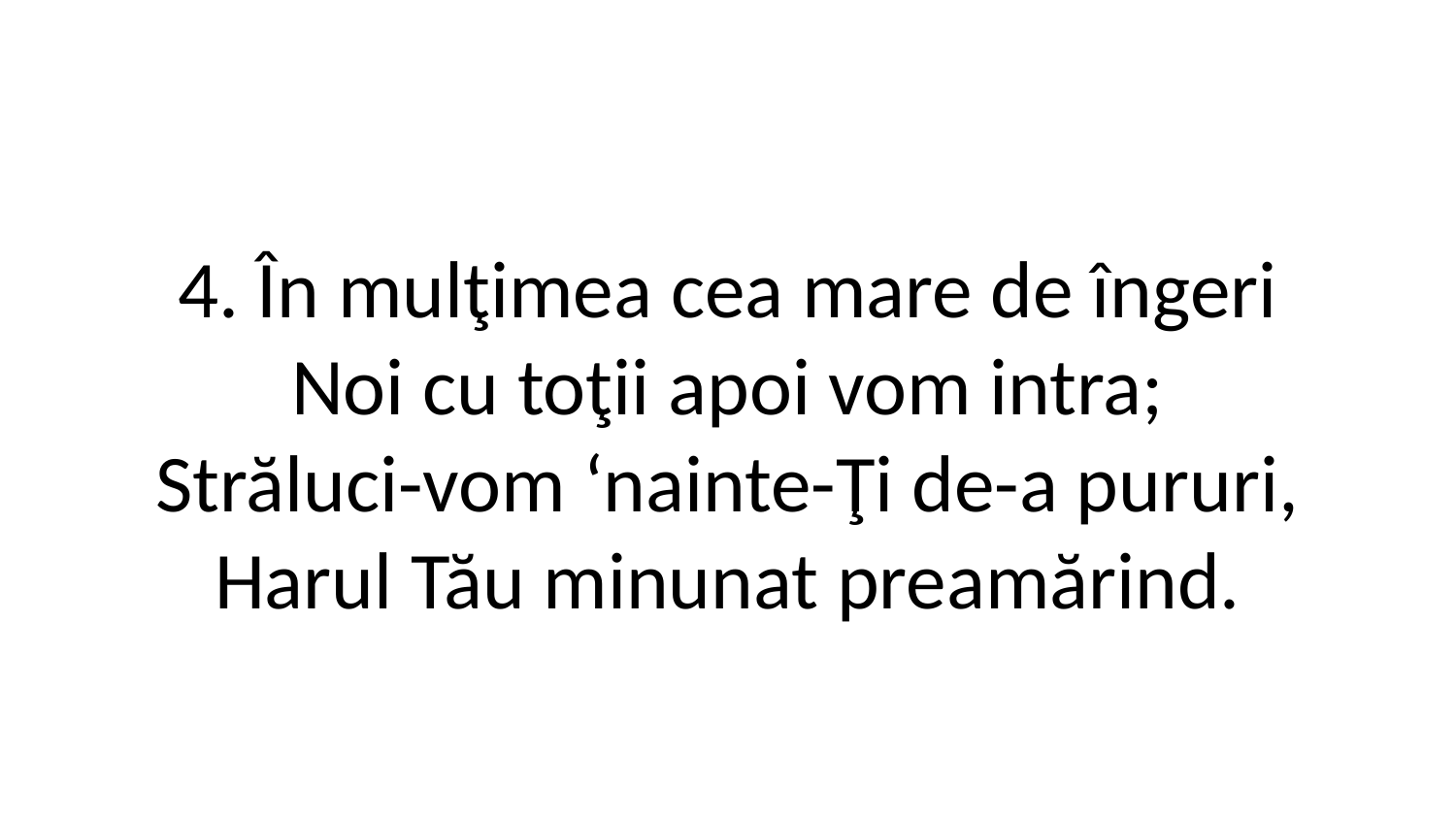

4. În mulţimea cea mare de îngeri
Noi cu toţii apoi vom intra;
Străluci-vom ‘nainte-Ţi de-a pururi,
Harul Tău minunat preamărind.